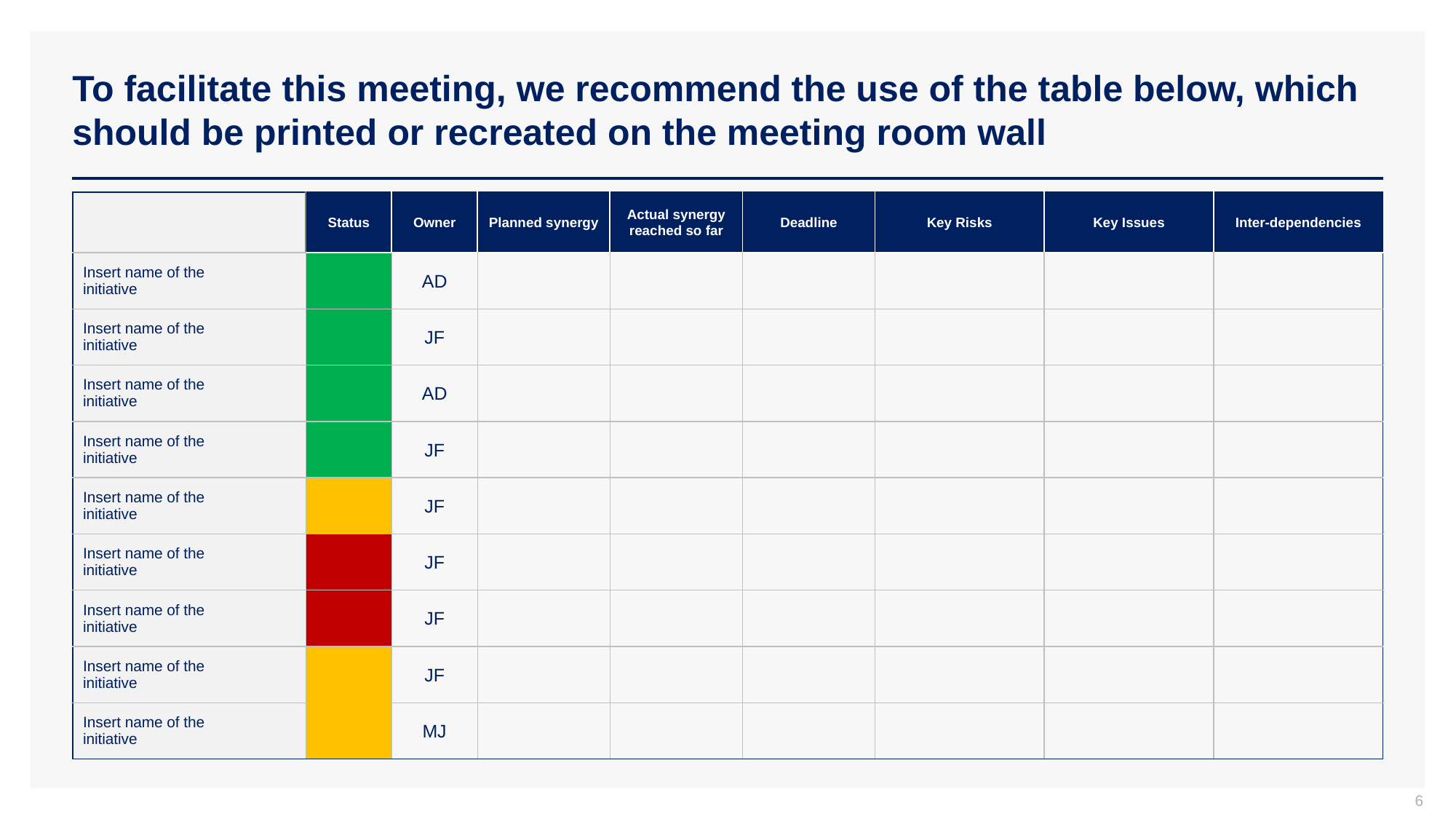

# To facilitate this meeting, we recommend the use of the table below, which should be printed or recreated on the meeting room wall
|  | Status | Owner | Planned synergy | Actual synergy reached so far | Deadline | Key Risks | Key Issues | Inter-dependencies |
| --- | --- | --- | --- | --- | --- | --- | --- | --- |
| Insert name of the initiative |  | AD |  |  |  |  |  |  |
| Insert name of the initiative |  | JF |  |  |  |  |  |  |
| Insert name of the initiative |  | AD |  |  |  |  |  |  |
| Insert name of the initiative |  | JF |  |  |  |  |  |  |
| Insert name of the initiative |  | JF |  |  |  |  |  |  |
| Insert name of the initiative |  | JF |  |  |  |  |  |  |
| Insert name of the initiative |  | JF |  |  |  |  |  |  |
| Insert name of the initiative |  | JF |  |  |  |  |  |  |
| Insert name of the initiative |  | MJ |  |  |  |  |  |  |
6